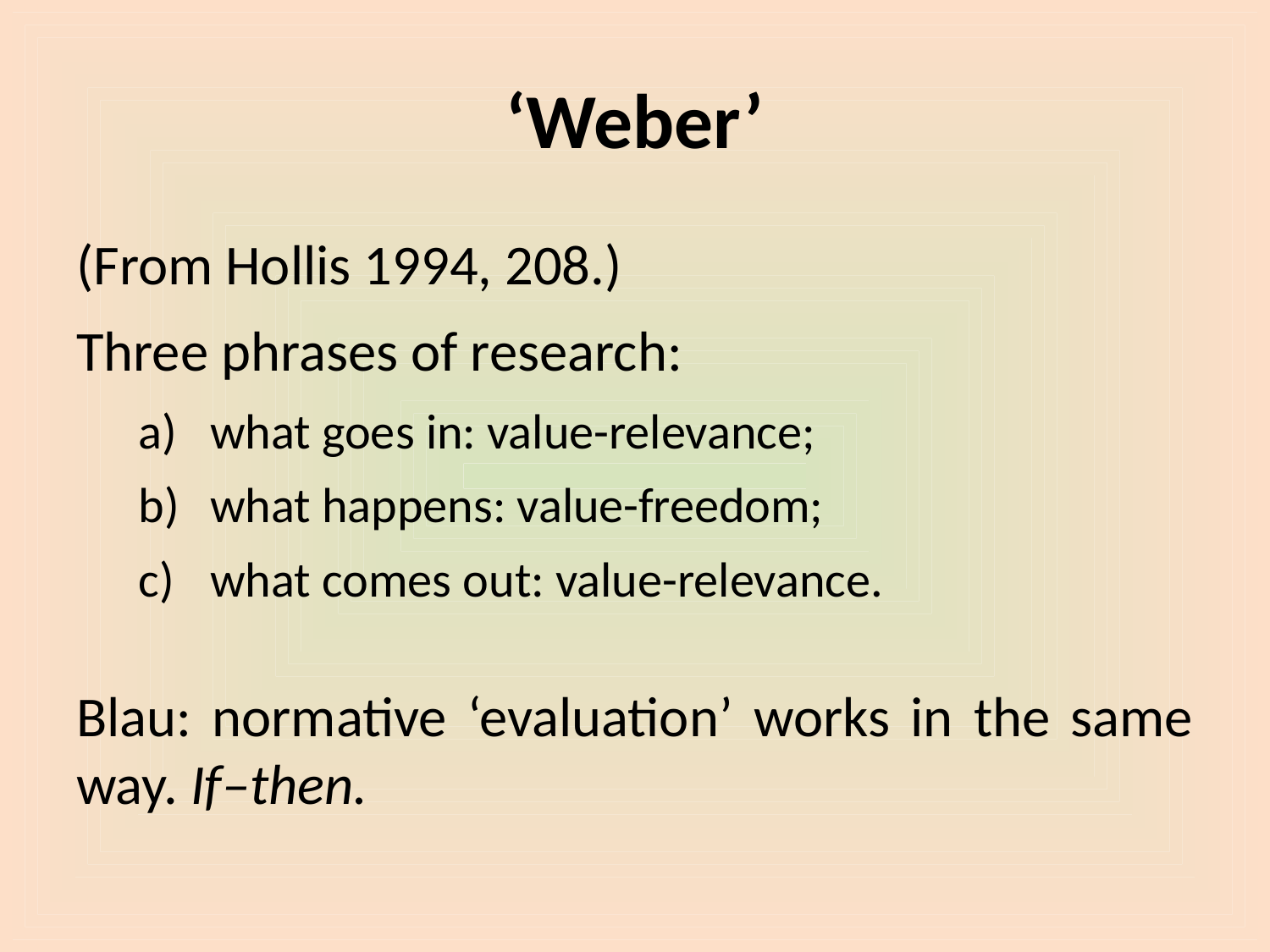

# ‘Weber’
(From Hollis 1994, 208.)
Three phrases of research:
what goes in: value-relevance;
what happens: value-freedom;
what comes out: value-relevance.

Blau: normative ‘evaluation’ works in the same way. If–then.